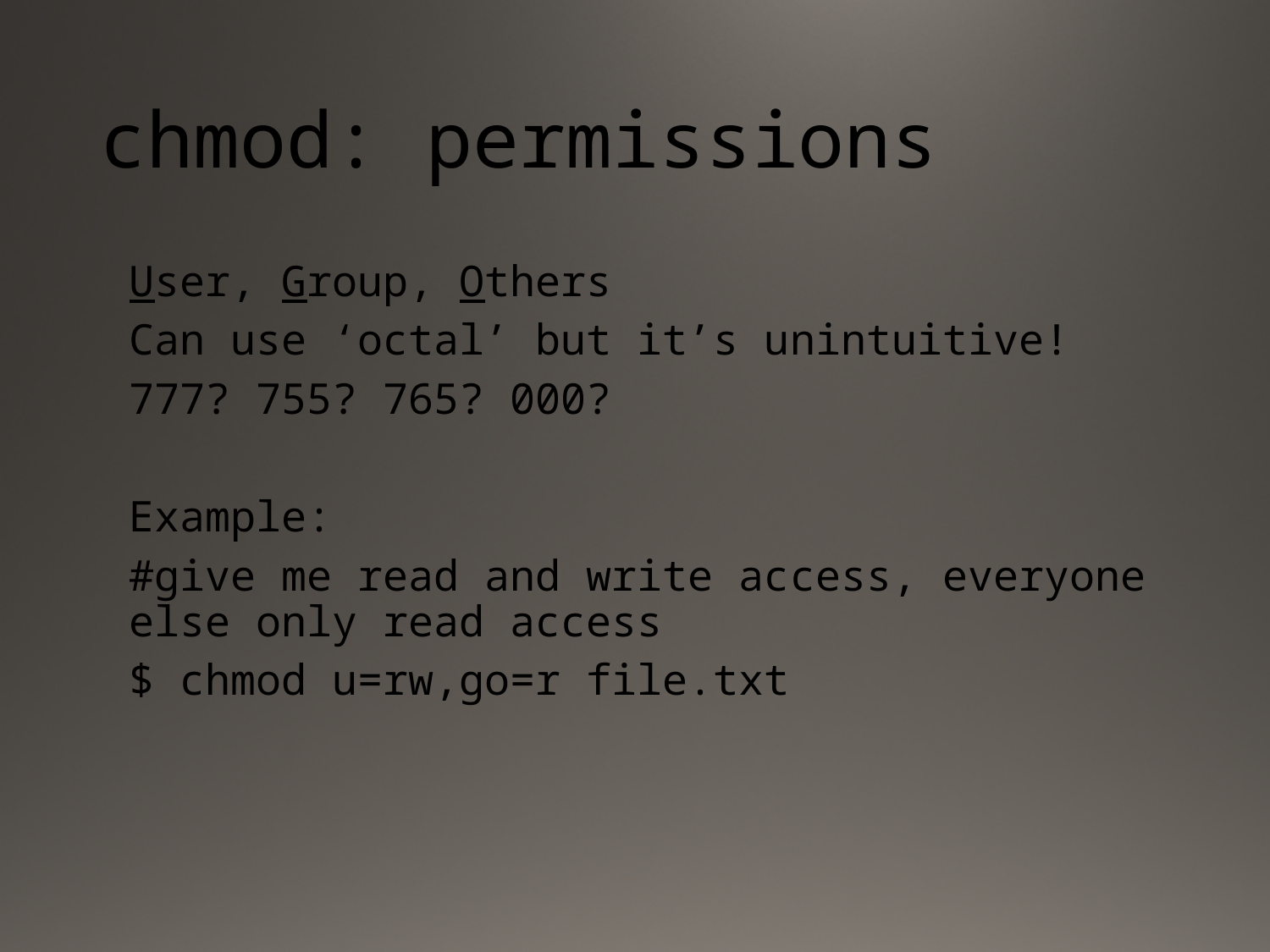

# chmod: permissions
User, Group, Others
Can use ‘octal’ but it’s unintuitive!
777? 755? 765? 000?

Example:
#give me read and write access, everyone else only read access
$ chmod u=rw,go=r file.txt